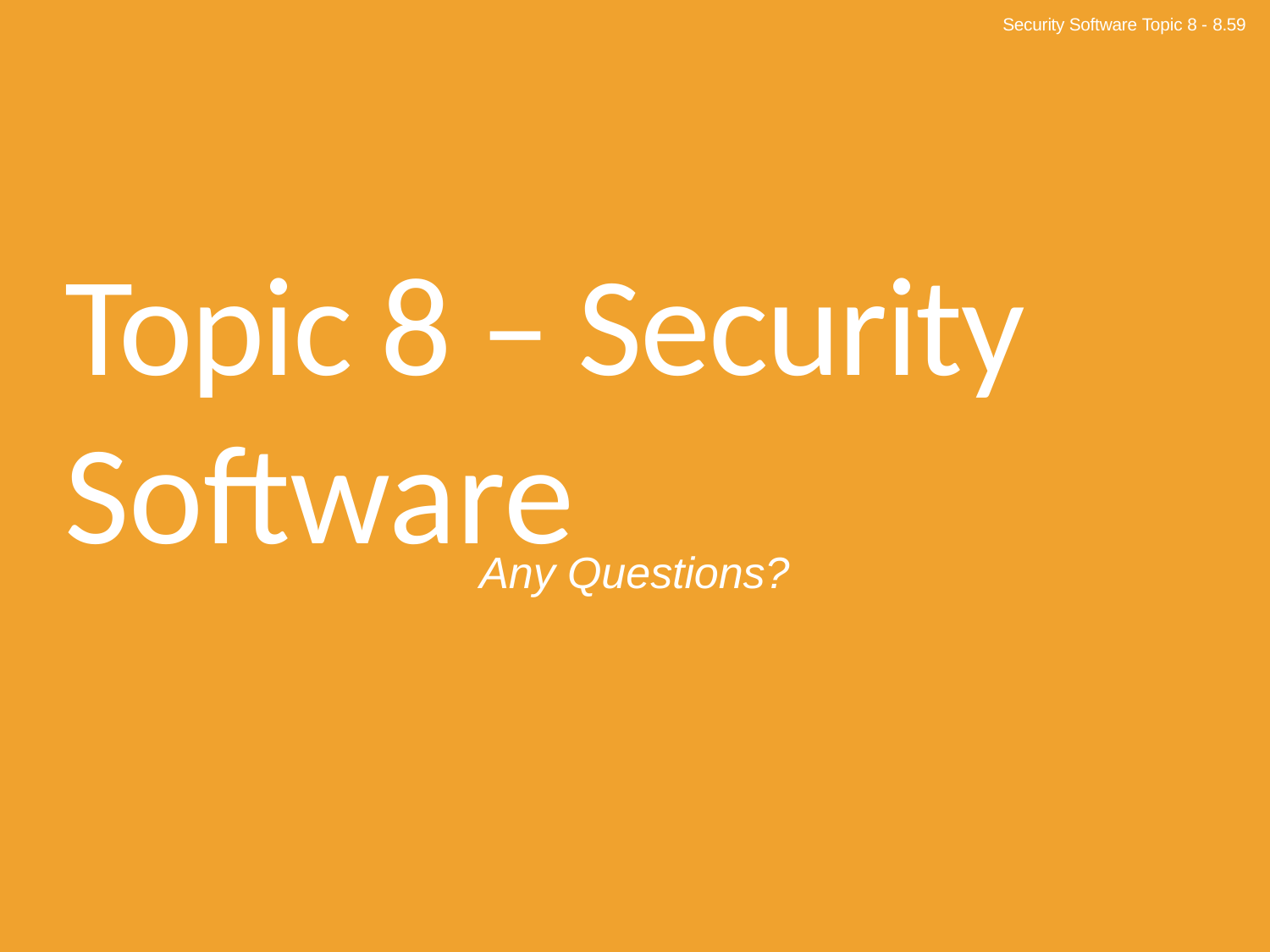

Security Software Topic 8 - 8.59
# Topic 8 – Security Software
Any Questions?